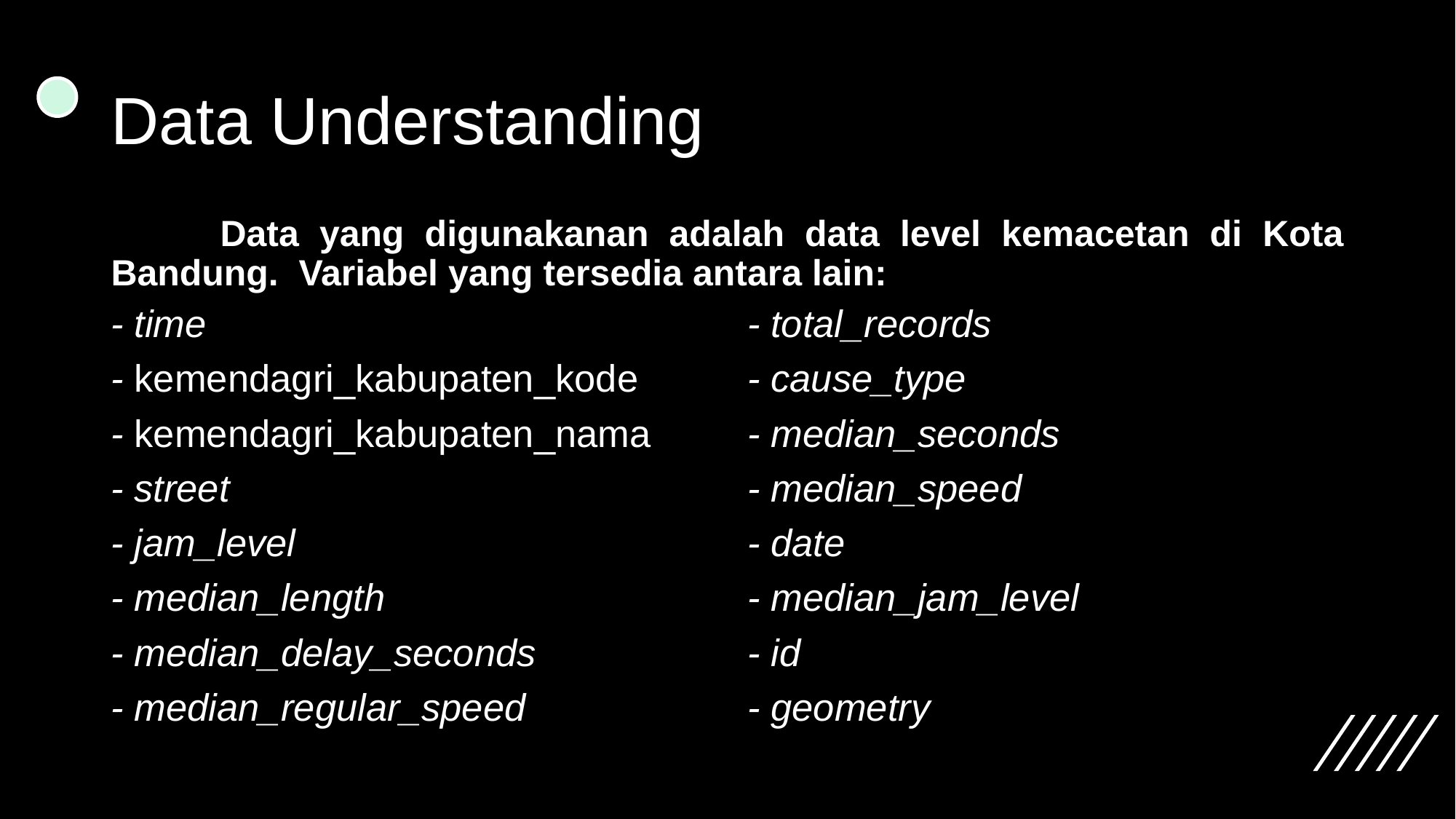

# Data Understanding
	Data yang digunakanan adalah data level kemacetan di Kota Bandung.  Variabel yang tersedia antara lain:
- time
- kemendagri_kabupaten_kode
- kemendagri_kabupaten_nama
- street
- jam_level
- median_length
- median_delay_seconds
- median_regular_speed
- total_records
- cause_type
- median_seconds
- median_speed
- date
- median_jam_level
- id
- geometry